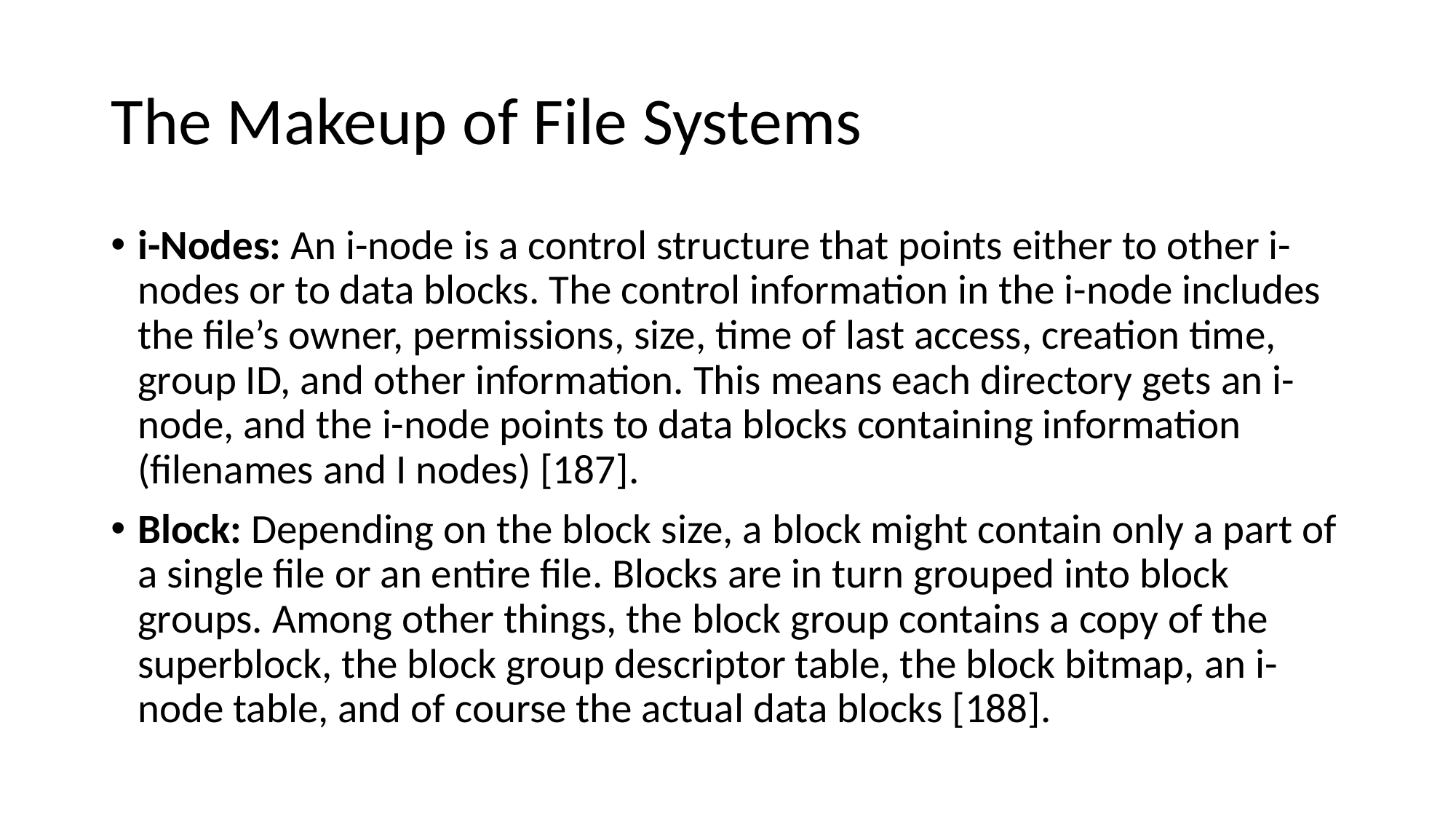

# The Makeup of File Systems
i-Nodes: An i-node is a control structure that points either to other i-nodes or to data blocks. The control information in the i-node includes the file’s owner, permissions, size, time of last access, creation time, group ID, and other information. This means each directory gets an i-node, and the i-node points to data blocks containing information (filenames and I nodes) [187].
Block: Depending on the block size, a block might contain only a part of a single file or an entire file. Blocks are in turn grouped into block groups. Among other things, the block group contains a copy of the superblock, the block group descriptor table, the block bitmap, an i-node table, and of course the actual data blocks [188].